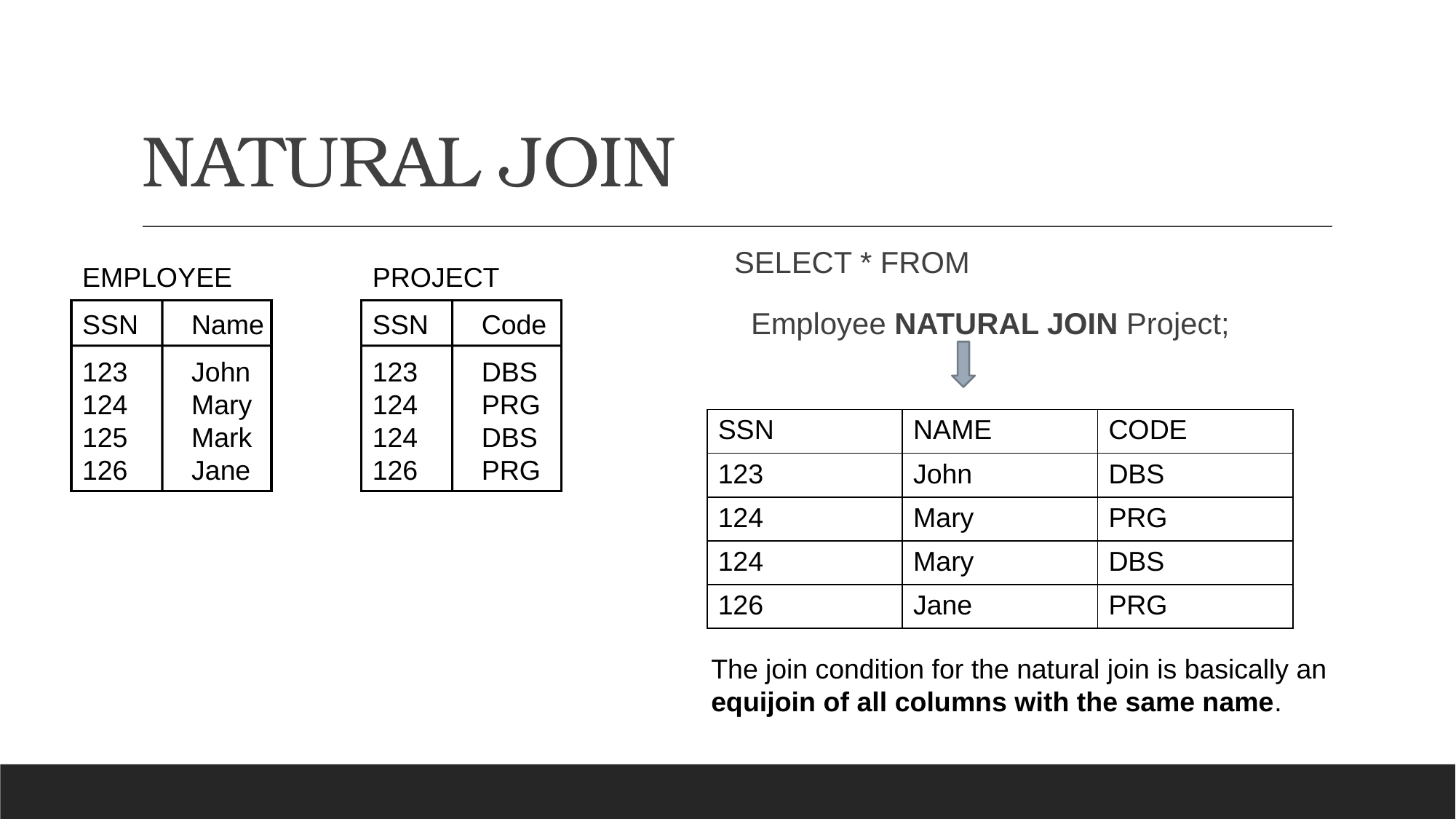

# NATURAL JOIN
SELECT * FROM
  Employee NATURAL JOIN Project;
EMPLOYEE

SSN	Name

123	John
124	Mary
125	Mark
126	Jane

PROJECT

SSN	Code

123	DBS
124	PRG
124	DBS
126	PRG

| SSN | NAME | CODE |
| --- | --- | --- |
| 123 | John | DBS |
| 124 | Mary | PRG |
| 124 | Mary | DBS |
| 126 | Jane | PRG |
The join condition for the natural join is basically an equijoin of all columns with the same name.